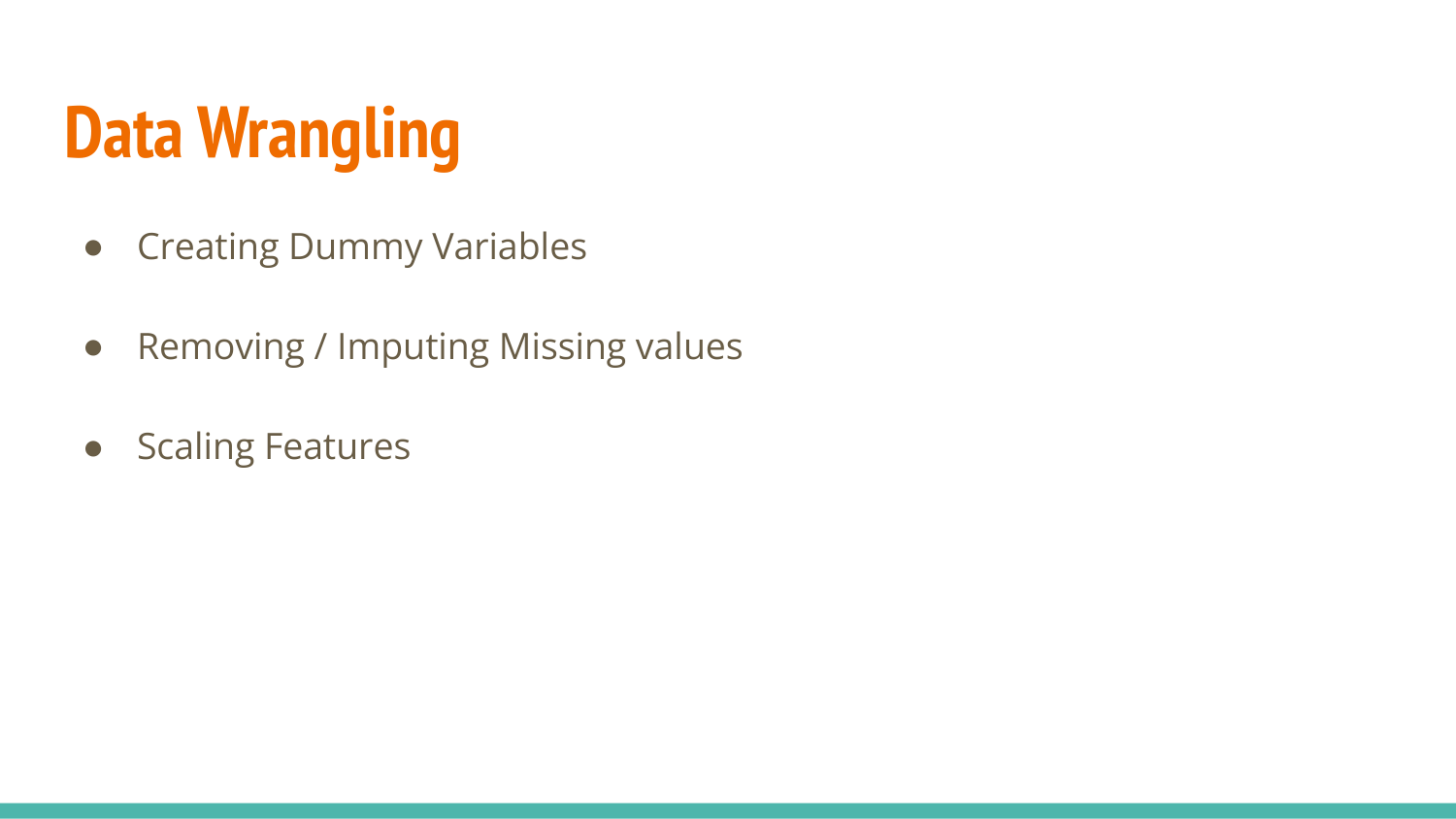

# Data Wrangling
Creating Dummy Variables

Removing / Imputing Missing values

Scaling Features